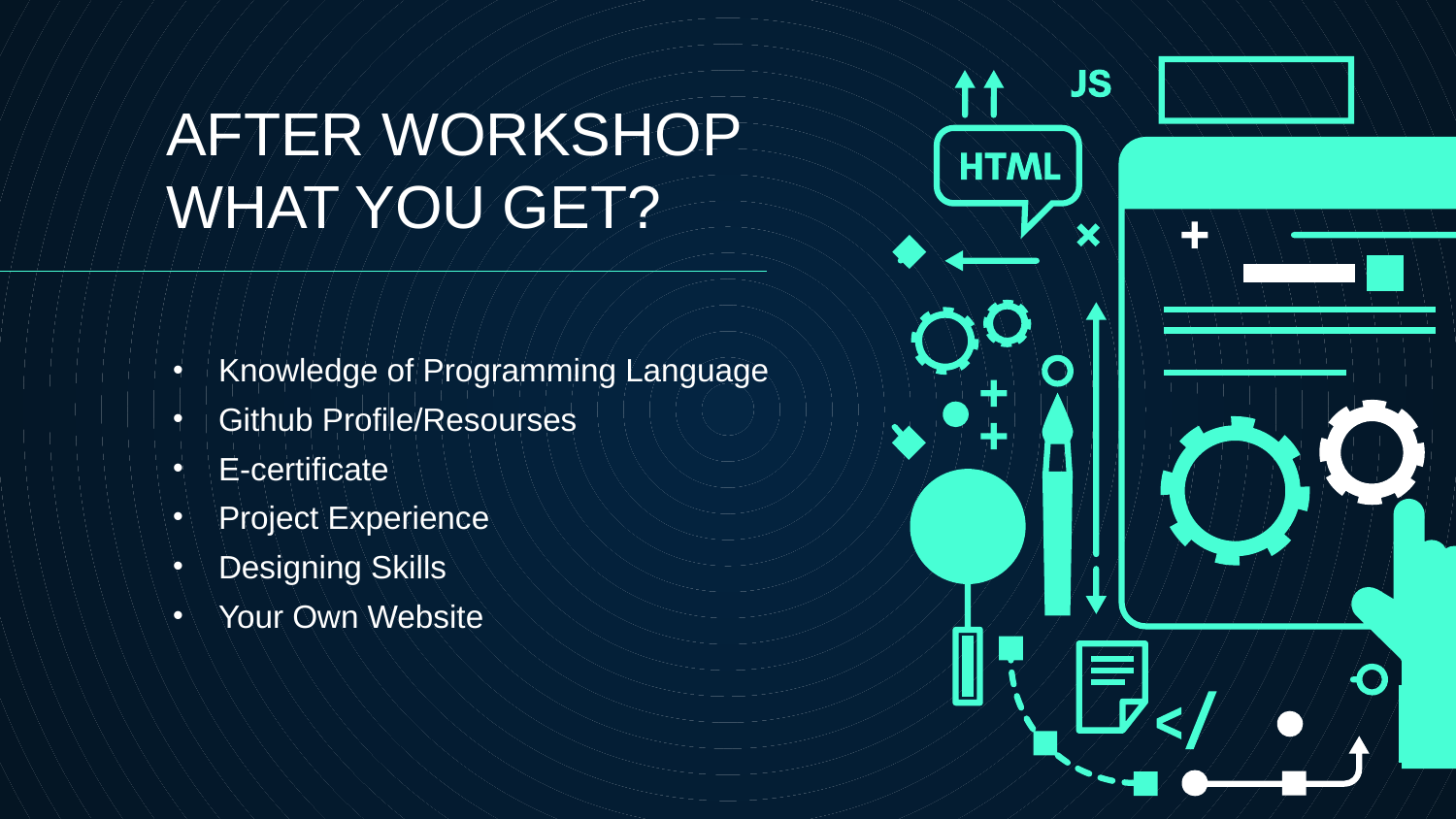

AFTER WORKSHOP
WHAT YOU GET?

Knowledge of Programming Language
Github Profile/Resourses
E-certificate
Project Experience
Designing Skills
Your Own Website